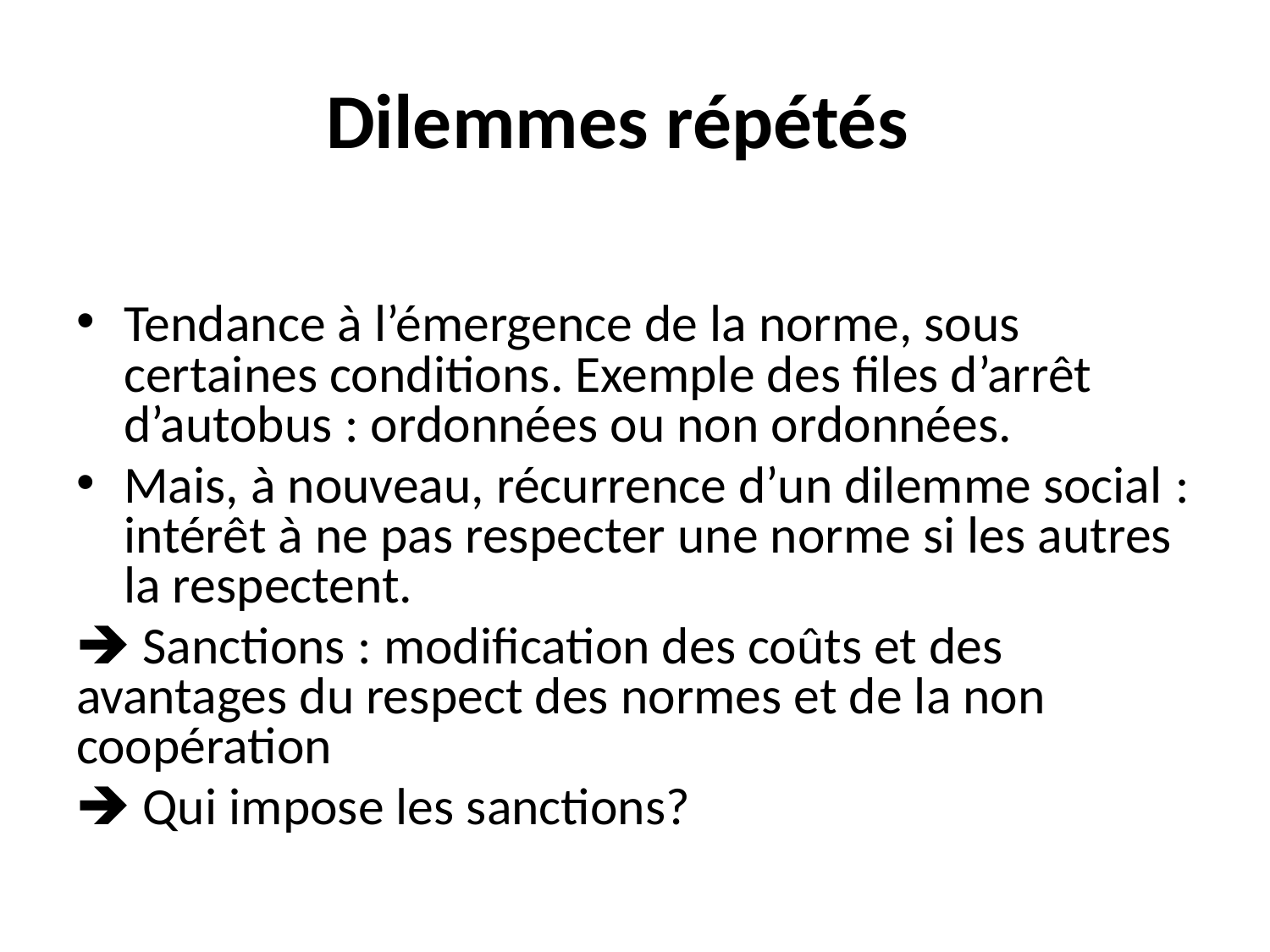

# Dilemmes répétés

Tendance à l’émergence de la norme, sous certaines conditions. Exemple des files d’arrêt d’autobus : ordonnées ou non ordonnées.
Mais, à nouveau, récurrence d’un dilemme social : intérêt à ne pas respecter une norme si les autres la respectent.
🡺 Sanctions : modification des coûts et des avantages du respect des normes et de la non coopération
🡺 Qui impose les sanctions?